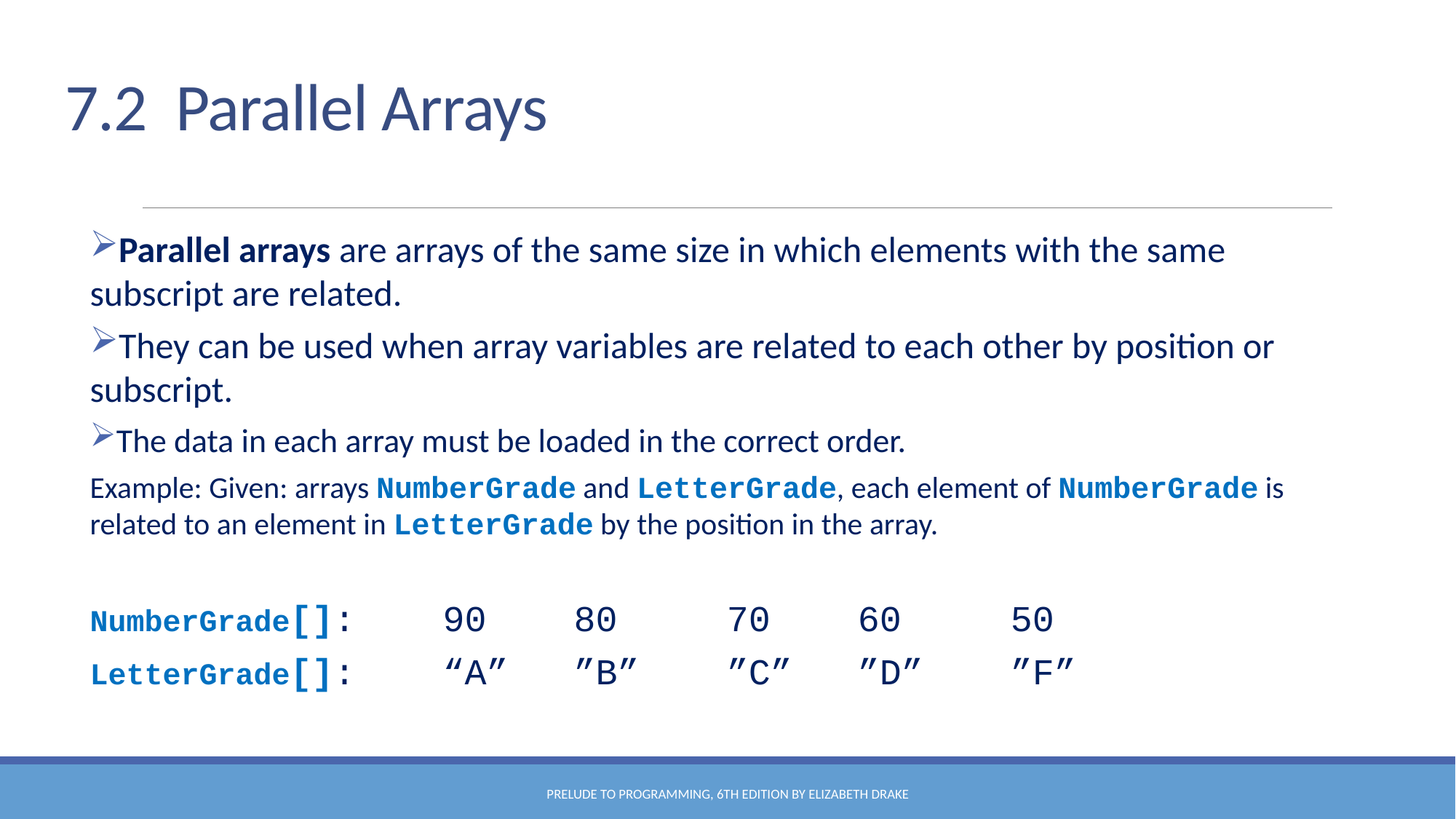

# 7.2  Parallel Arrays
Parallel arrays are arrays of the same size in which elements with the same subscript are related.
They can be used when array variables are related to each other by position or subscript.
The data in each array must be loaded in the correct order.
Example: Given: arrays NumberGrade and LetterGrade, each element of NumberGrade is related to an element in LetterGrade by the position in the array.

NumberGrade[]:    90    80     70    60     50
LetterGrade[]:    “A”   ”B”    ”C”   ”D”    ”F”
Prelude to Programming, 6th edition by Elizabeth Drake